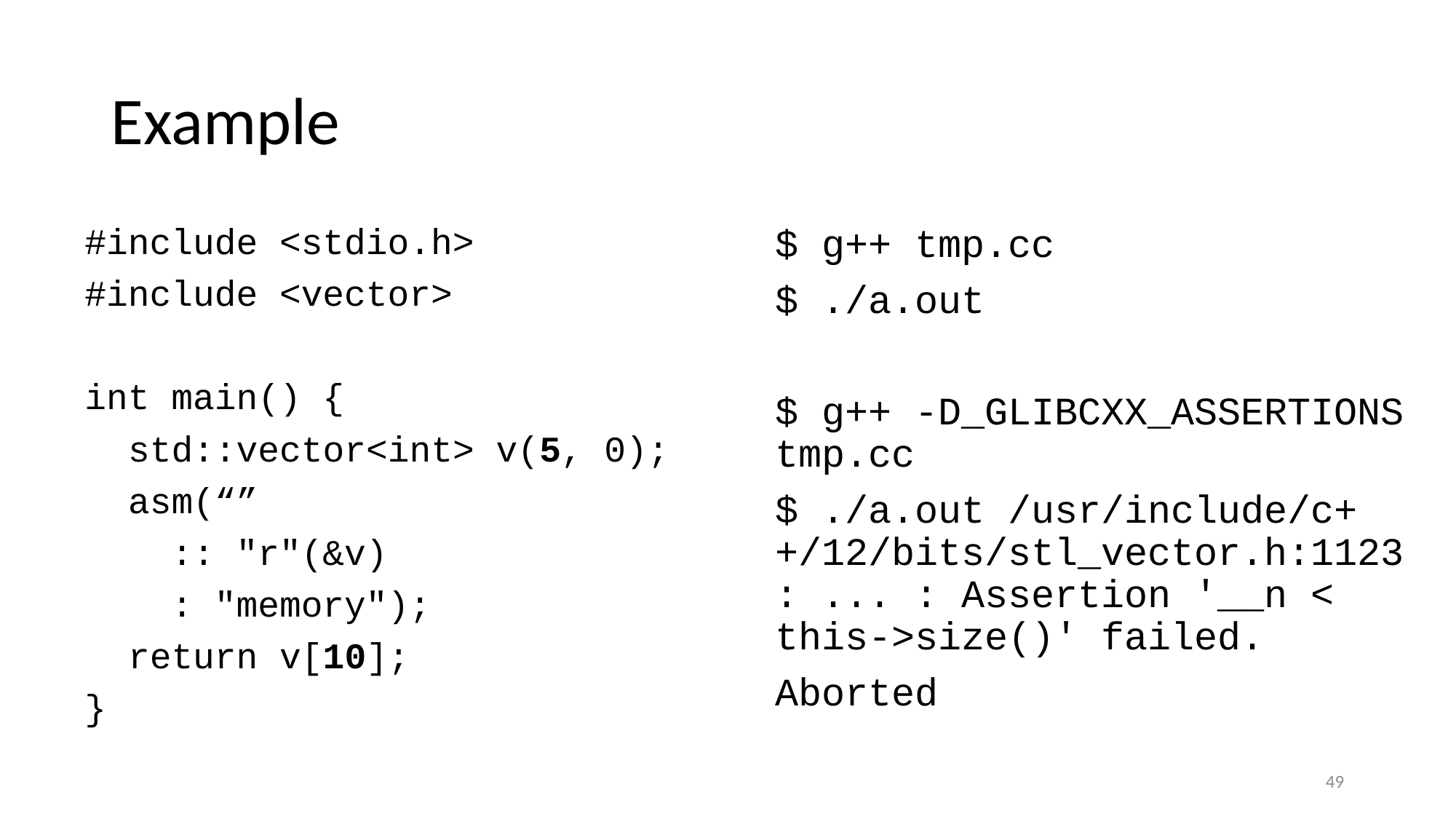

# Example
#include <stdio.h>
#include <vector>

int main() {
  std::vector<int> v(5, 0);
  asm(“”
    :: "r"(&v)
    : "memory");
  return v[10];
}
$ g++ tmp.cc
$ ./a.out

$ g++ -D_GLIBCXX_ASSERTIONS tmp.cc
$ ./a.out /usr/include/c++/12/bits/stl_vector.h:1123: ... : Assertion '__n < this->size()' failed.
Aborted
49